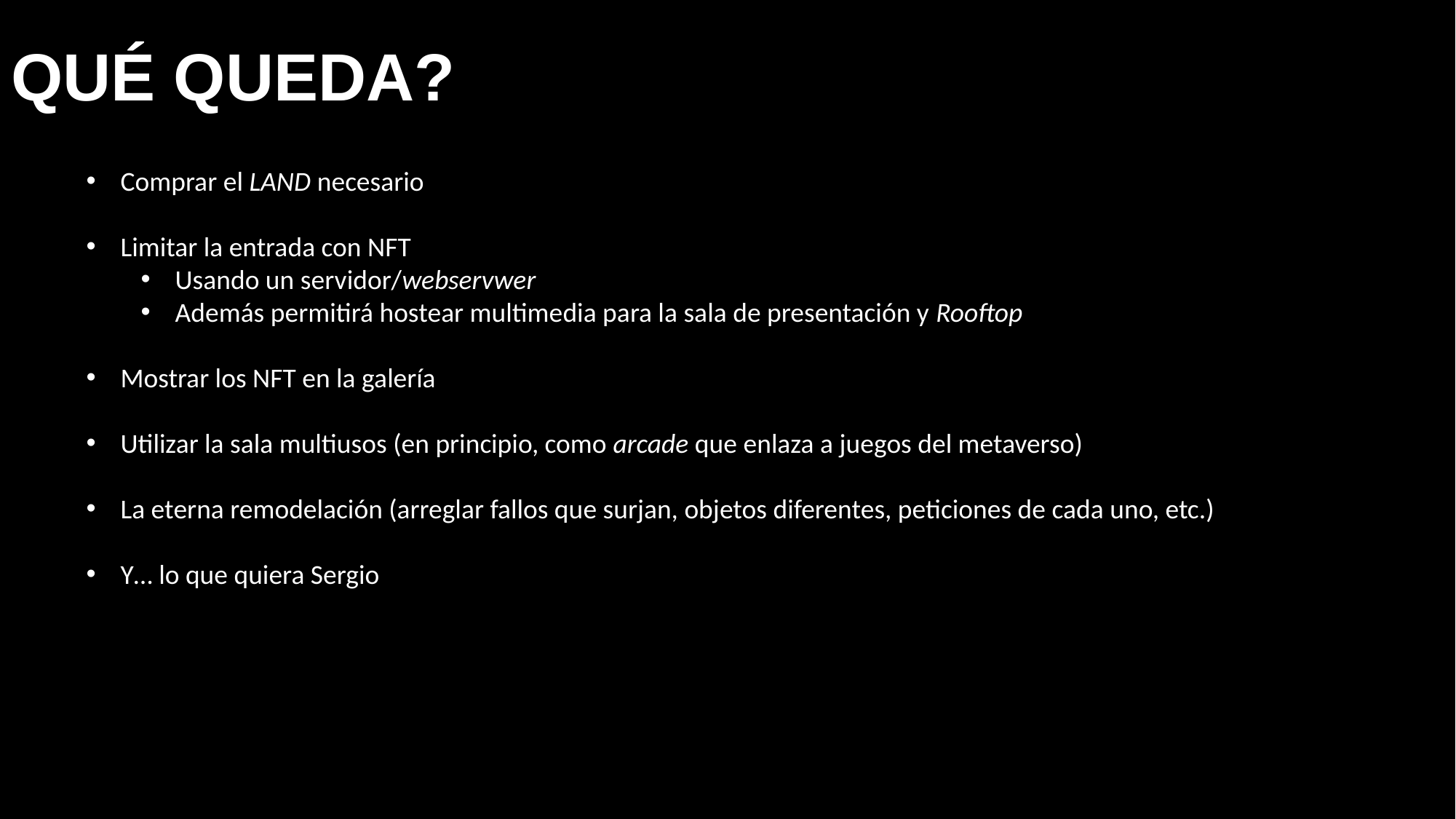

# QUÉ QUEDA?
Comprar el LAND necesario

Limitar la entrada con NFT
Usando un servidor/webservwer
Además permitirá hostear multimedia para la sala de presentación y Rooftop

Mostrar los NFT en la galería

Utilizar la sala multiusos (en principio, como arcade que enlaza a juegos del metaverso)

La eterna remodelación (arreglar fallos que surjan, objetos diferentes, peticiones de cada uno, etc.)

Y… lo que quiera Sergio